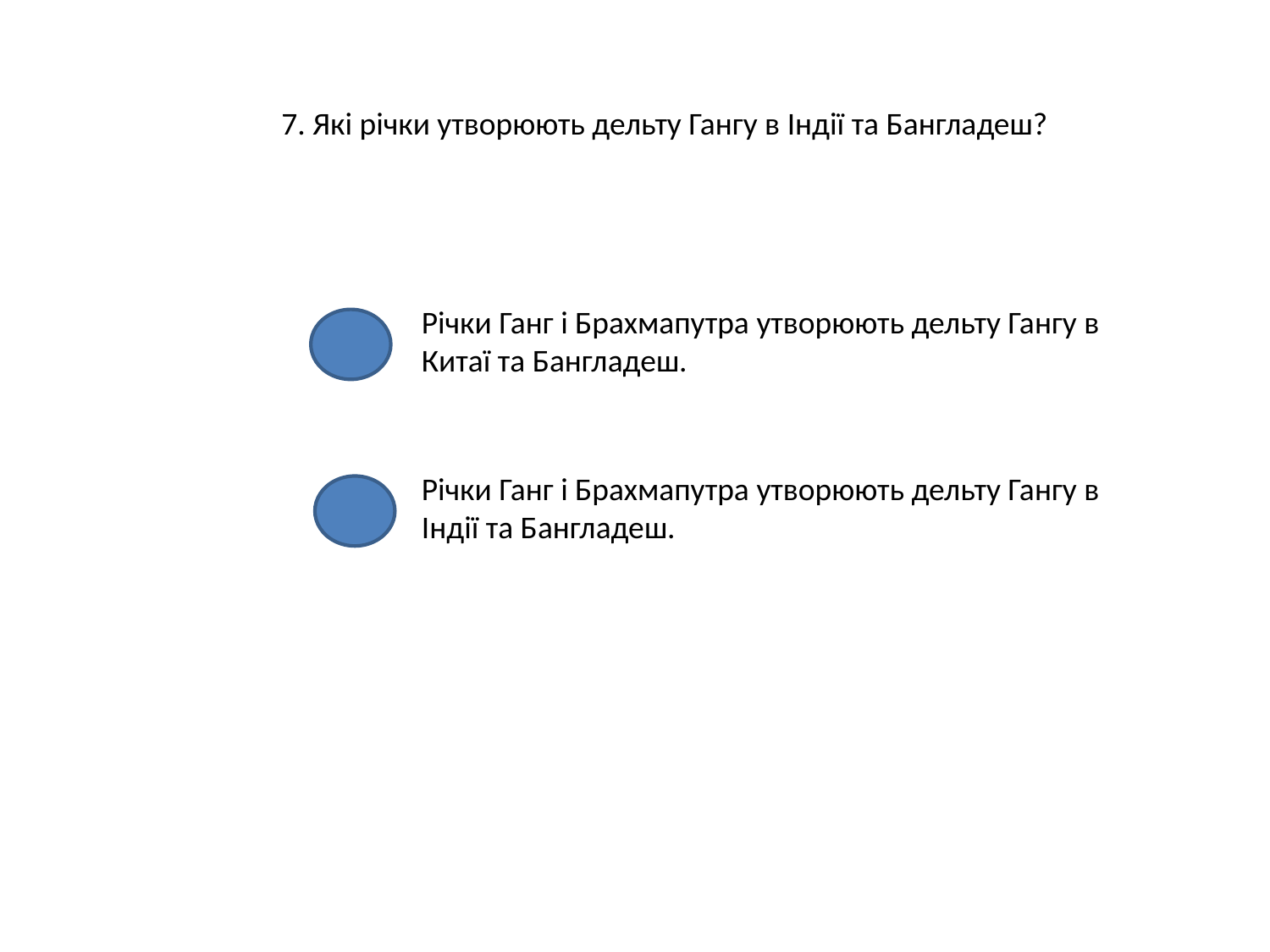

7. Які річки утворюють дельту Гангу в Індії та Бангладеш?
Річки Ганг і Брахмапутра утворюють дельту Гангу в
Китаї та Бангладеш.

Річки Ганг і Брахмапутра утворюють дельту Гангу в
Індії та Бангладеш.